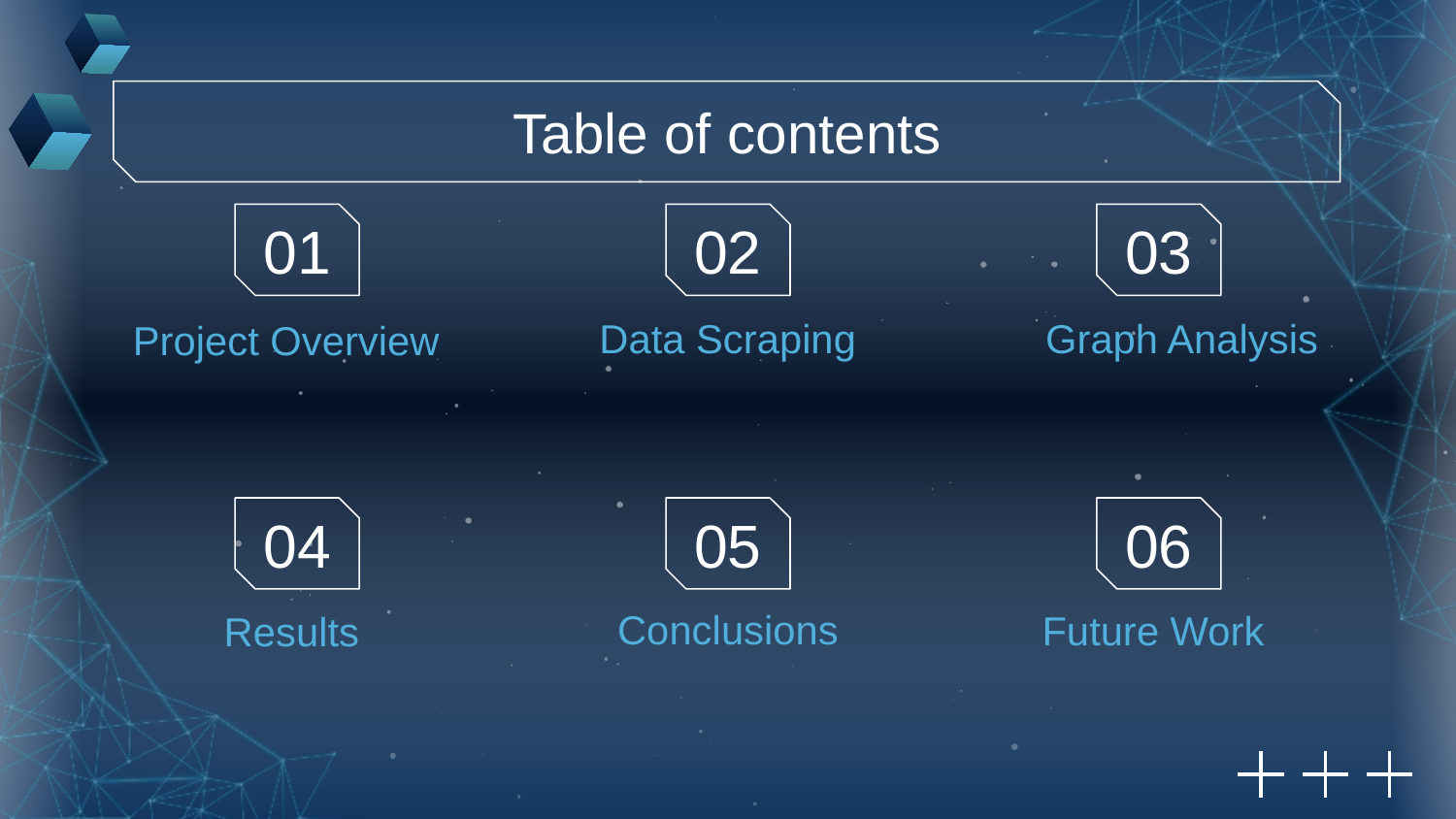

Table of contents

01
02
03
Data Scraping
Graph Analysis
# Project Overview

04
05
06
Conclusions
Future Work
Results